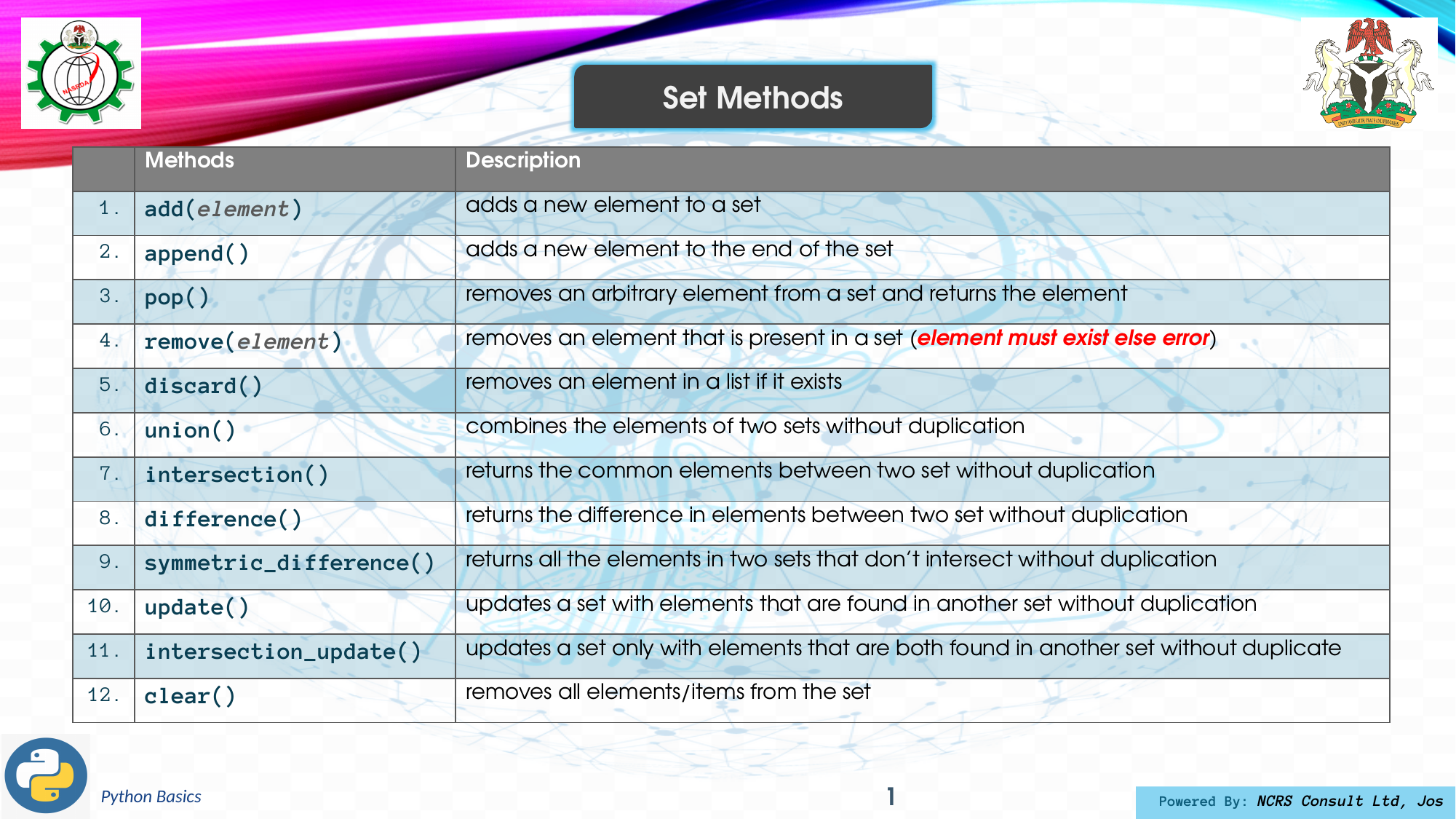

Set Methods
|  | Methods | Description |
| --- | --- | --- |
| 1. | add(element) | adds a new element to a set |
| 2. | append() | adds a new element to the end of the set |
| 3. | pop() | removes an arbitrary element from a set and returns the element |
| 4. | remove(element) | removes an element that is present in a set (element must exist else error) |
| 5. | discard() | removes an element in a list if it exists |
| 6. | union() | combines the elements of two sets without duplication |
| 7. | intersection() | returns the common elements between two set without duplication |
| 8. | difference() | returns the difference in elements between two set without duplication |
| 9. | symmetric\_difference() | returns all the elements in two sets that don’t intersect without duplication |
| 10. | update() | updates a set with elements that are found in another set without duplication |
| 11. | intersection\_update() | updates a set only with elements that are both found in another set without duplicate |
| 12. | clear() | removes all elements/items from the set |
1